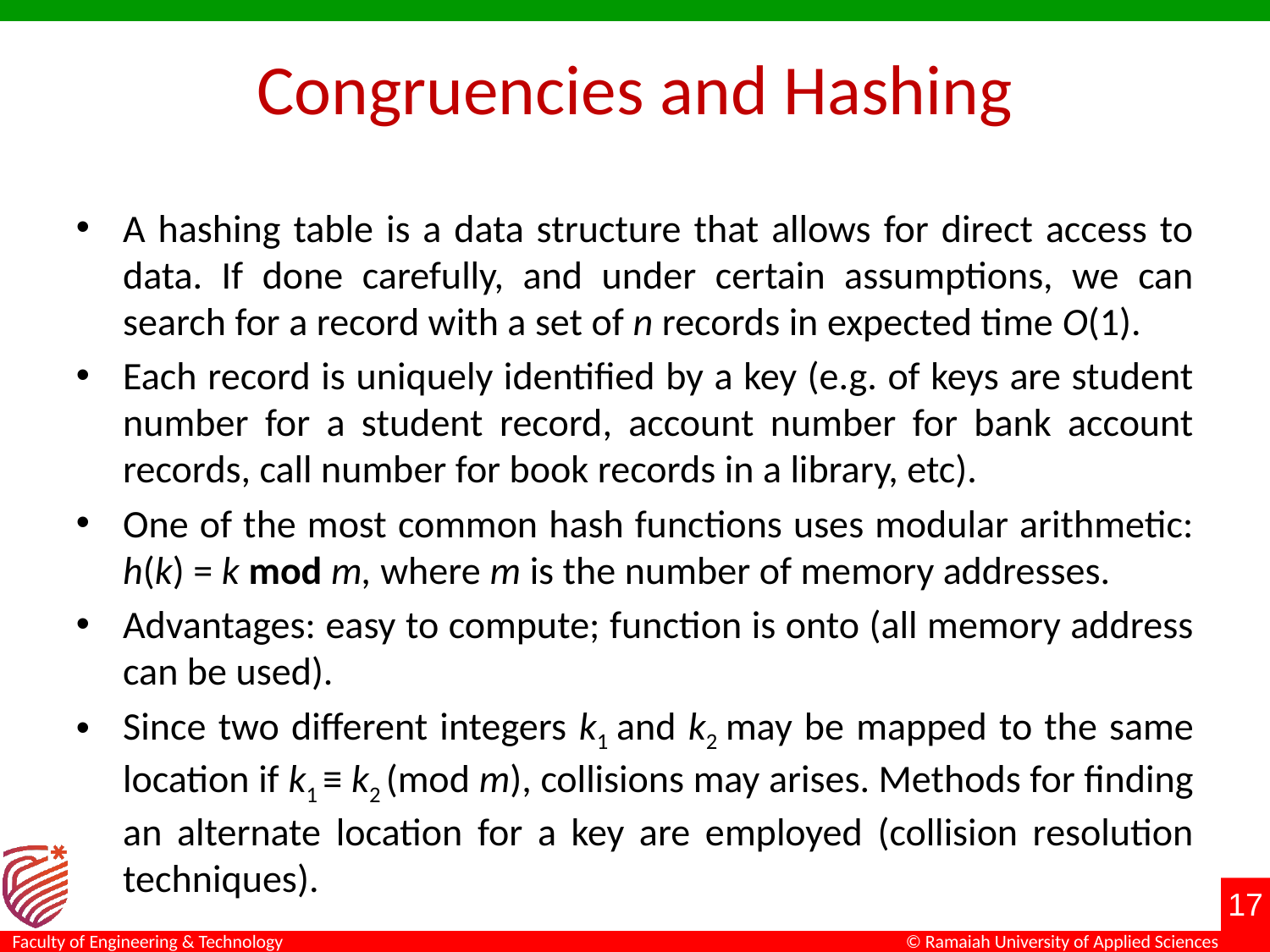

# Congruencies and Hashing
A hashing table is a data structure that allows for direct access to data. If done carefully, and under certain assumptions, we can search for a record with a set of n records in expected time O(1).
Each record is uniquely identified by a key (e.g. of keys are student number for a student record, account number for bank account records, call number for book records in a library, etc).
One of the most common hash functions uses modular arithmetic: h(k) = k mod m, where m is the number of memory addresses.
Advantages: easy to compute; function is onto (all memory address can be used).
Since two different integers k1 and k2 may be mapped to the same location if k1 ≡ k2 (mod m), collisions may arises. Methods for finding an alternate location for a key are employed (collision resolution techniques).